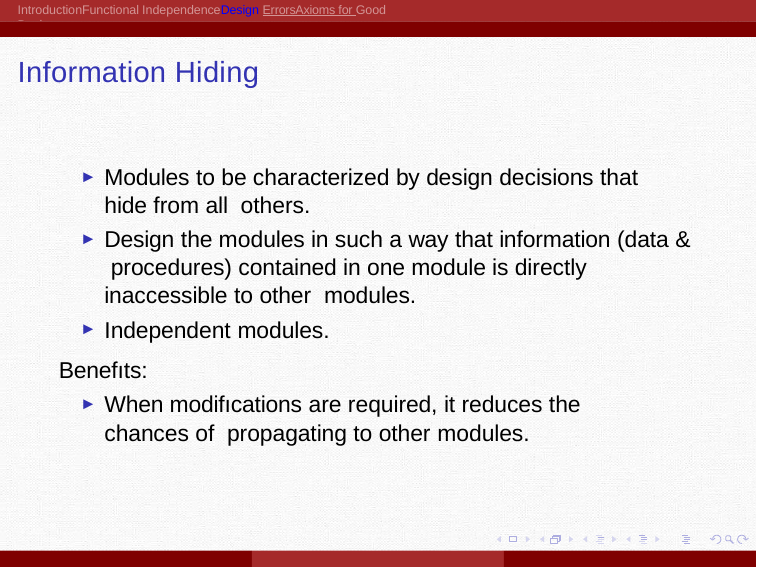

IntroductionFunctional IndependenceDesign ErrorsAxioms for Good Design

# Information Hiding
Modules to be characterized by design decisions that hide from all  others.
Design the modules in such a way that information (data &  procedures) contained in one module is directly inaccessible to other  modules.
Independent modules.
Benefıts:
When modifıcations are required, it reduces the chances of  propagating to other modules.